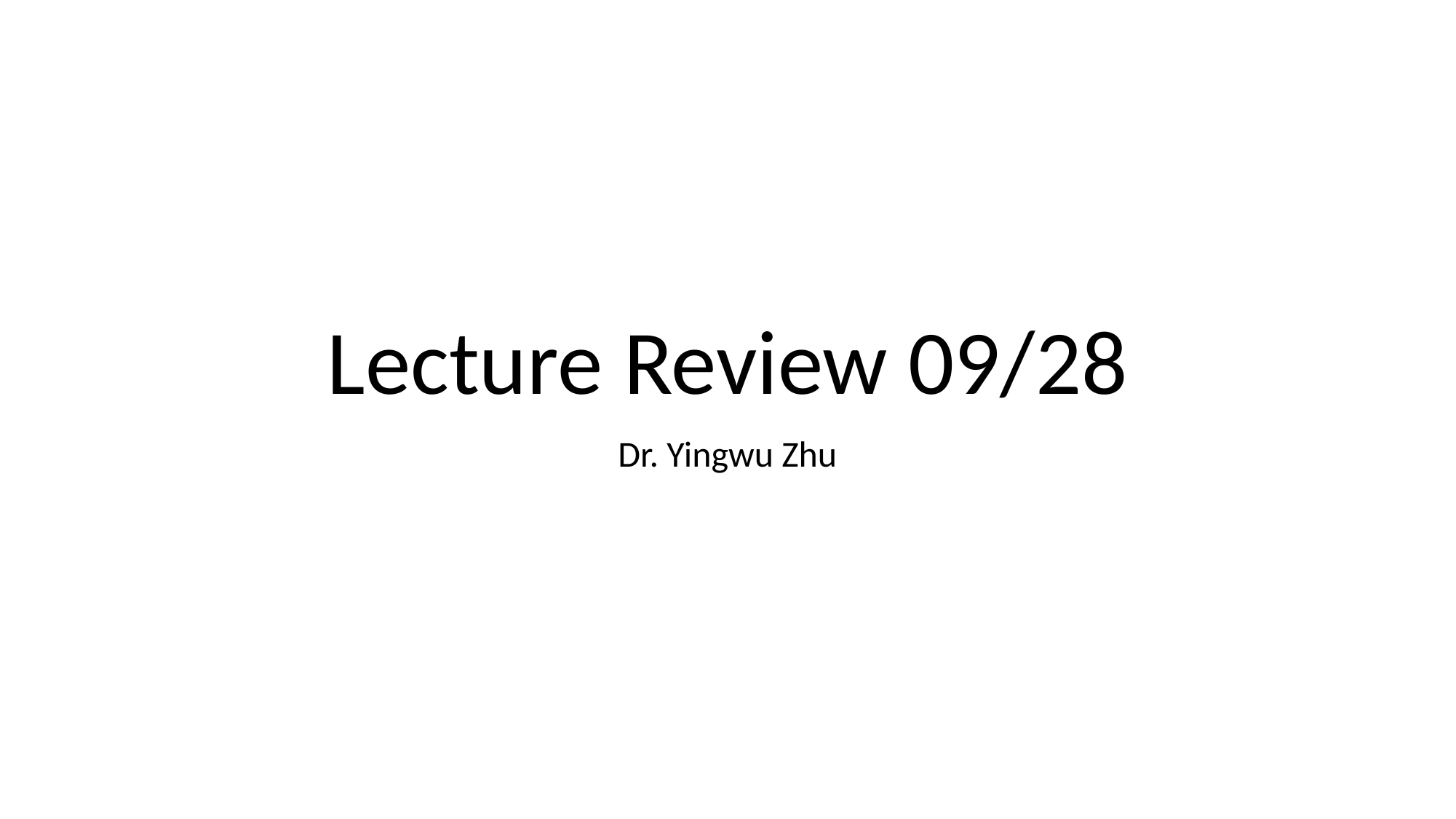

# Lecture Review 09/28
Dr. Yingwu Zhu